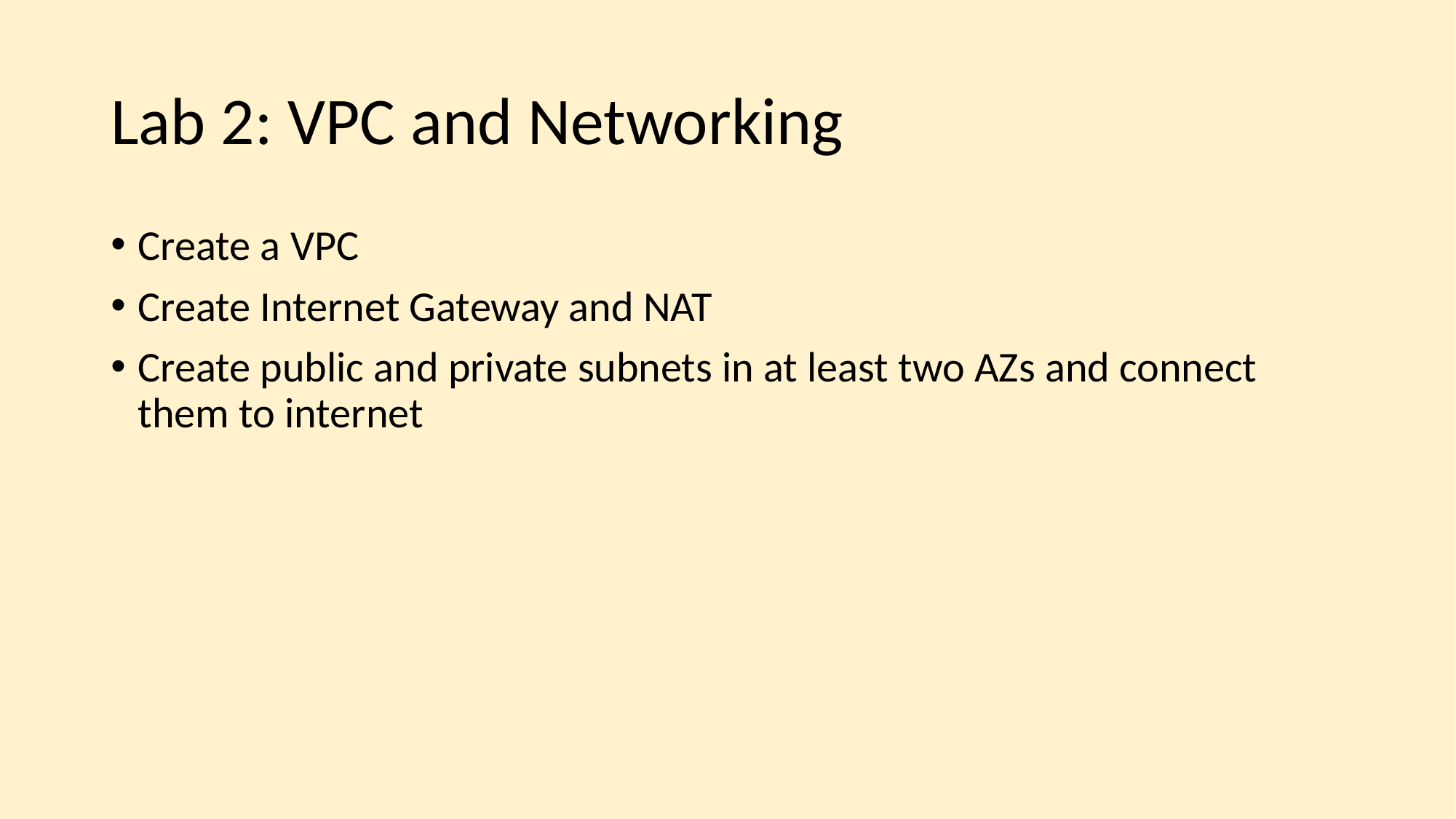

# Lab 2: VPC and Networking
Create a VPC
Create Internet Gateway and NAT
Create public and private subnets in at least two AZs and connect them to internet